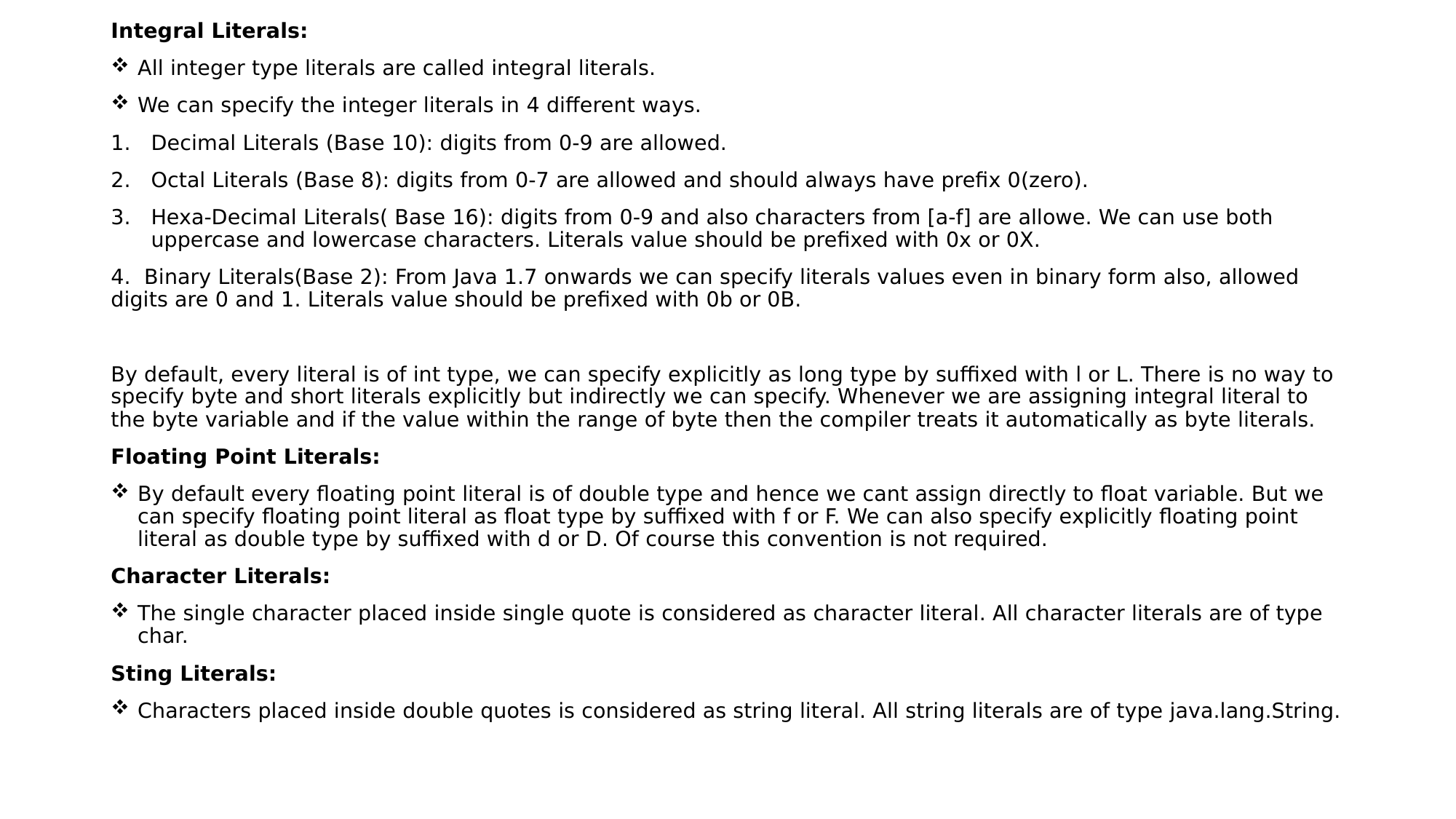

Integral Literals:
All integer type literals are called integral literals.
We can specify the integer literals in 4 different ways.
Decimal Literals (Base 10): digits from 0-9 are allowed.
Octal Literals (Base 8): digits from 0-7 are allowed and should always have prefix 0(zero).
Hexa-Decimal Literals( Base 16): digits from 0-9 and also characters from [a-f] are allowe. We can use both uppercase and lowercase characters. Literals value should be prefixed with 0x or 0X.
4.  Binary Literals(Base 2): From Java 1.7 onwards we can specify literals values even in binary form also, allowed digits are 0 and 1. Literals value should be prefixed with 0b or 0B.

By default, every literal is of int type, we can specify explicitly as long type by suffixed with l or L. There is no way to specify byte and short literals explicitly but indirectly we can specify. Whenever we are assigning integral literal to the byte variable and if the value within the range of byte then the compiler treats it automatically as byte literals.
Floating Point Literals:
By default every floating point literal is of double type and hence we cant assign directly to float variable. But we can specify floating point literal as float type by suffixed with f or F. We can also specify explicitly floating point literal as double type by suffixed with d or D. Of course this convention is not required.
Character Literals:
The single character placed inside single quote is considered as character literal. All character literals are of type char.
Sting Literals:
Characters placed inside double quotes is considered as string literal. All string literals are of type java.lang.String.